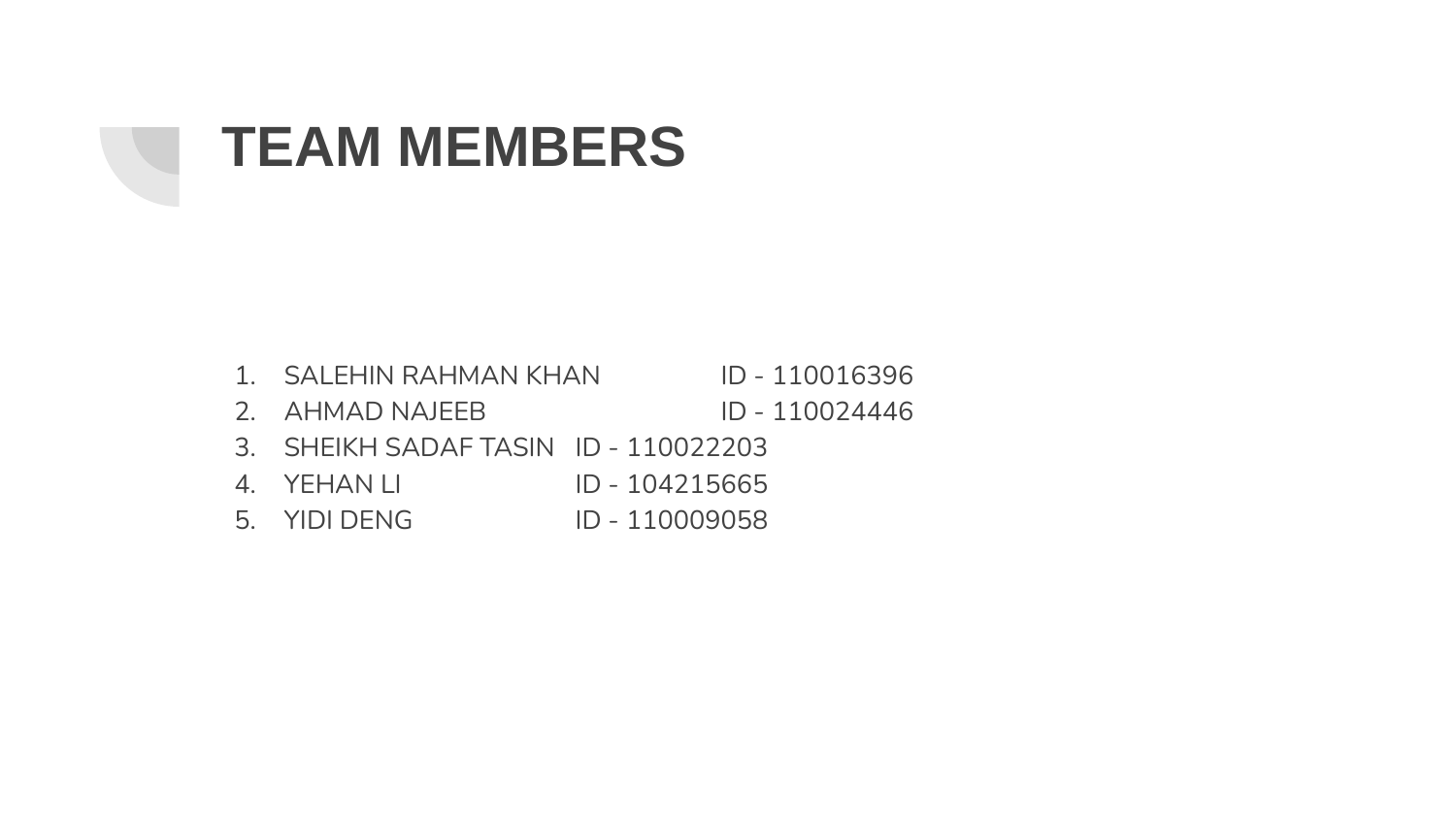

# TEAM MEMBERS
SALEHIN RAHMAN KHAN	ID - 110016396
AHMAD NAJEEB		ID - 110024446
SHEIKH SADAF TASIN	ID - 110022203
YEHAN LI		ID - 104215665
YIDI DENG		ID - 110009058